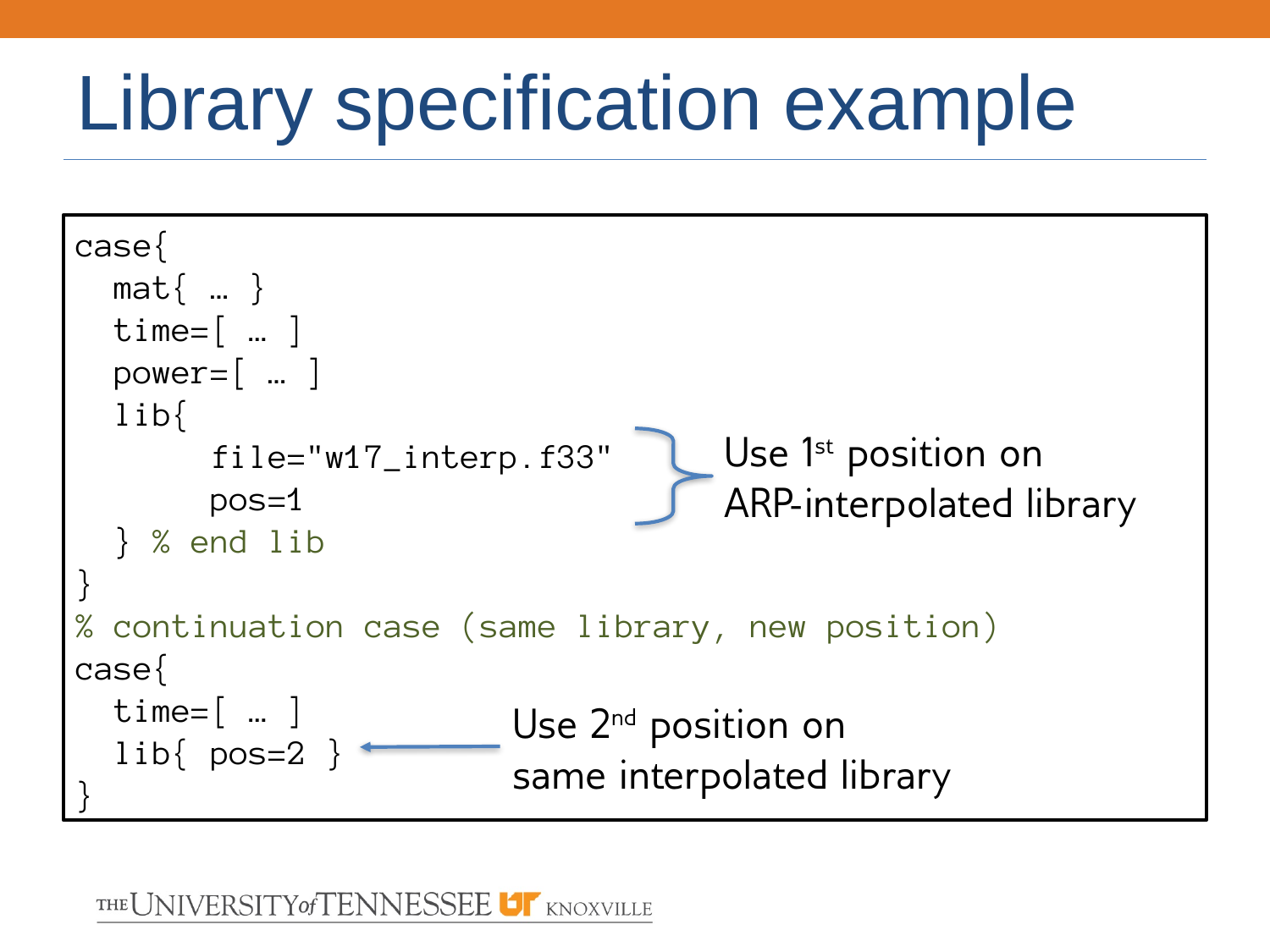

# Library specification example
case{
  mat{ … }
  time=[ … ]
  power=[ … ] 
  lib{
       file="w17_interp.f33"
       pos=1
  } % end lib
}
% continuation case (same library, new position)
case{
  time=[ … ]
  lib{ pos=2 }
}
Use 1st position on
ARP-interpolated library

Use 2nd position on
same interpolated library